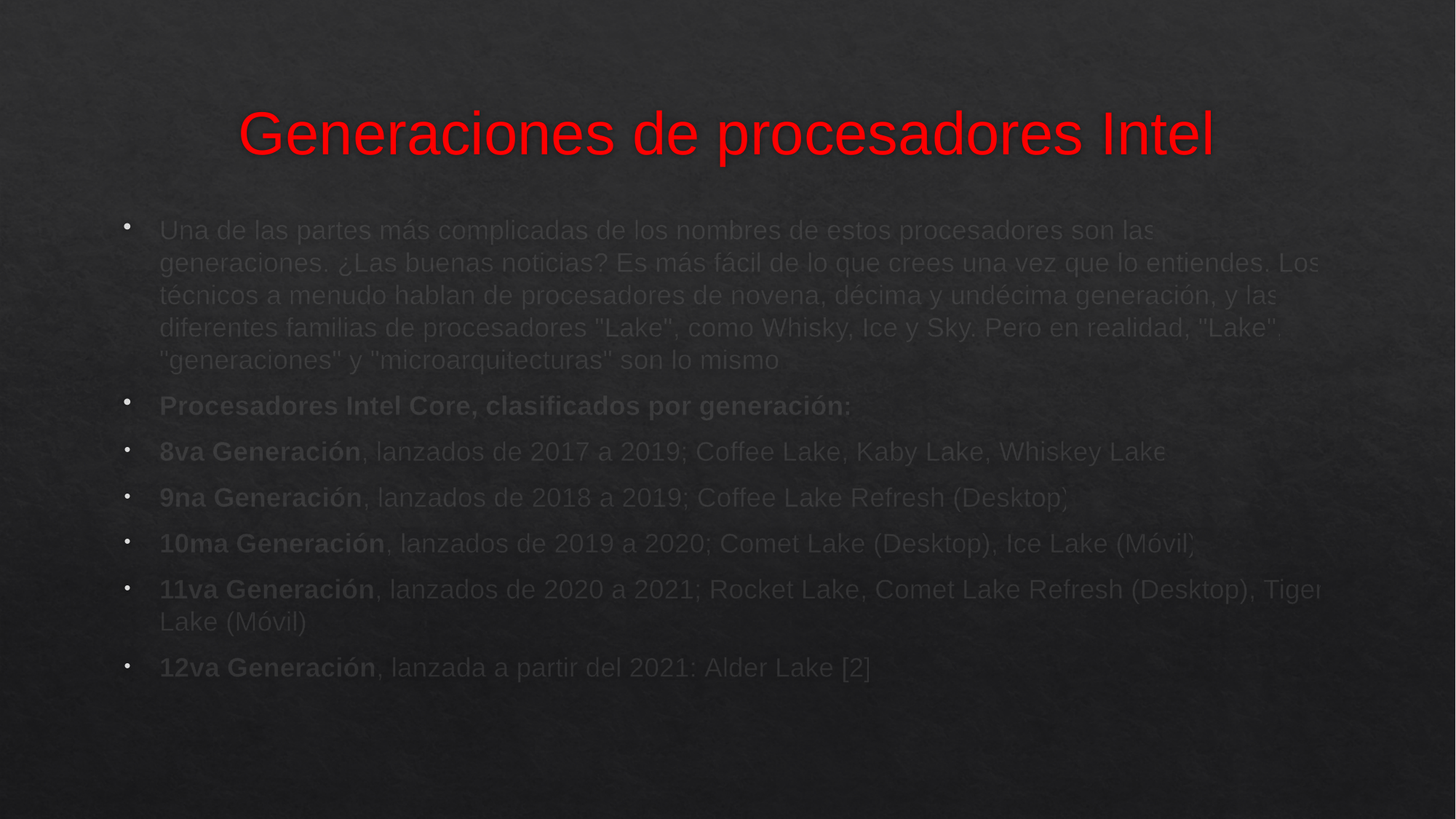

# Generaciones de procesadores Intel
Una de las partes más complicadas de los nombres de estos procesadores son las generaciones. ¿Las buenas noticias? Es más fácil de lo que crees una vez que lo entiendes. Los técnicos a menudo hablan de procesadores de novena, décima y undécima generación, y las diferentes familias de procesadores "Lake", como Whisky, Ice y Sky. Pero en realidad, "Lake", "generaciones" y "microarquitecturas" son lo mismo.
Procesadores Intel Core, clasificados por generación:
8va Generación, lanzados de 2017 a 2019; Coffee Lake, Kaby Lake, Whiskey Lake
9na Generación, lanzados de 2018 a 2019; Coffee Lake Refresh (Desktop)
10ma Generación, lanzados de 2019 a 2020; Comet Lake (Desktop), Ice Lake (Móvil)
11va Generación, lanzados de 2020 a 2021; Rocket Lake, Comet Lake Refresh (Desktop), Tiger Lake (Móvil)
12va Generación, lanzada a partir del 2021: Alder Lake [2]